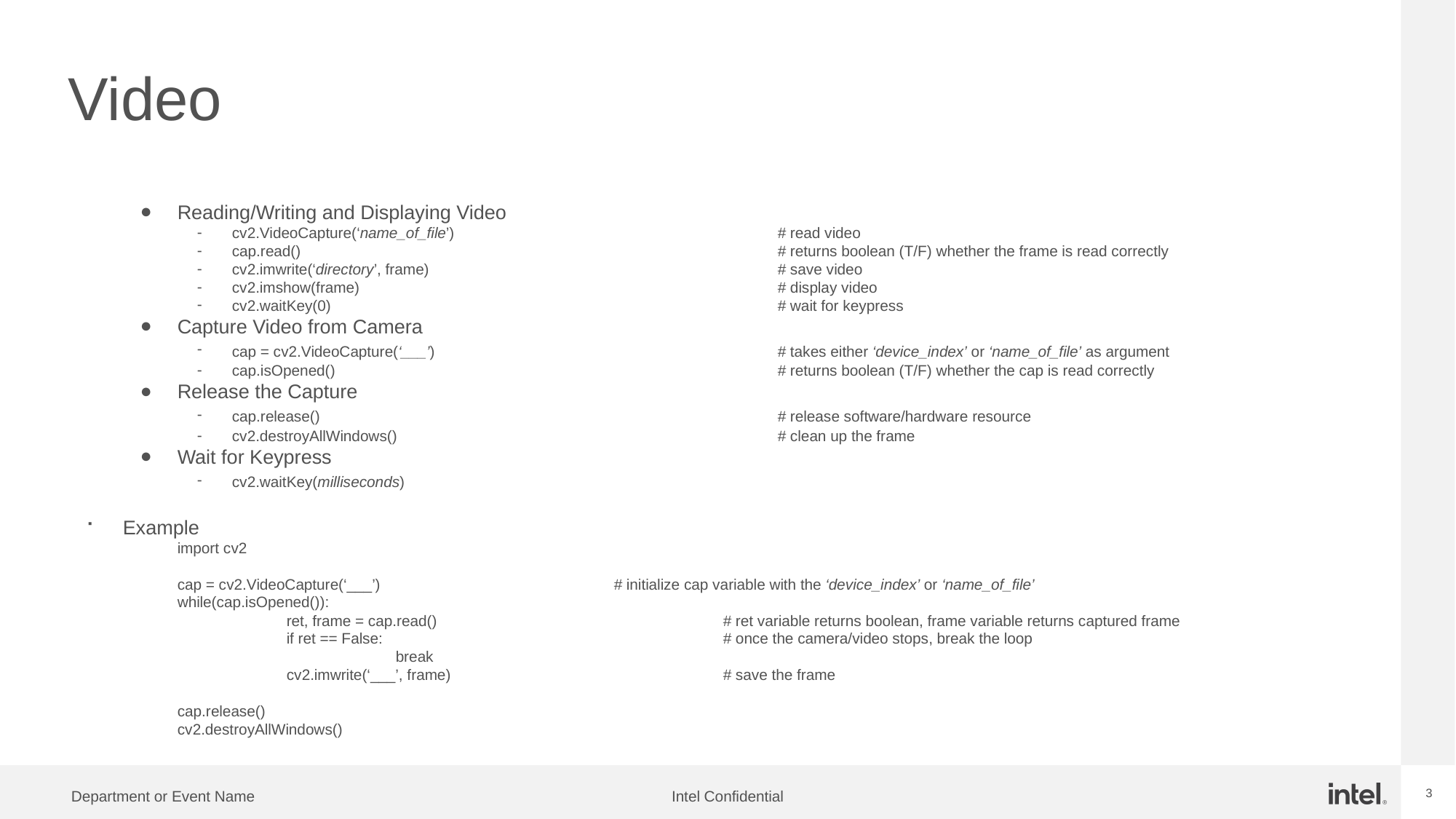

# Video
Reading/Writing and Displaying Video
cv2.VideoCapture(‘name_of_file’) 			# read video
cap.read()					# returns boolean (T/F) whether the frame is read correctly
cv2.imwrite(‘directory’, frame)				# save video
cv2.imshow(frame) 				# display video
cv2.waitKey(0)					# wait for keypress
Capture Video from Camera
cap = cv2.VideoCapture(‘___’)				# takes either ‘device_index’ or ‘name_of_file’ as argument
cap.isOpened()					# returns boolean (T/F) whether the cap is read correctly
Release the Capture
cap.release() 					# release software/hardware resource
cv2.destroyAllWindows()				# clean up the frame
Wait for Keypress
cv2.waitKey(milliseconds)
Example
import cv2

cap = cv2.VideoCapture(‘___’)			# initialize cap variable with the ‘device_index’ or ‘name_of_file’
while(cap.isOpened()):
	ret, frame = cap.read()			# ret variable returns boolean, frame variable returns captured frame
	if ret == False:				# once the camera/video stops, break the loop
		break
	cv2.imwrite(‘___’, frame)			# save the frame

cap.release()
cv2.destroyAllWindows()